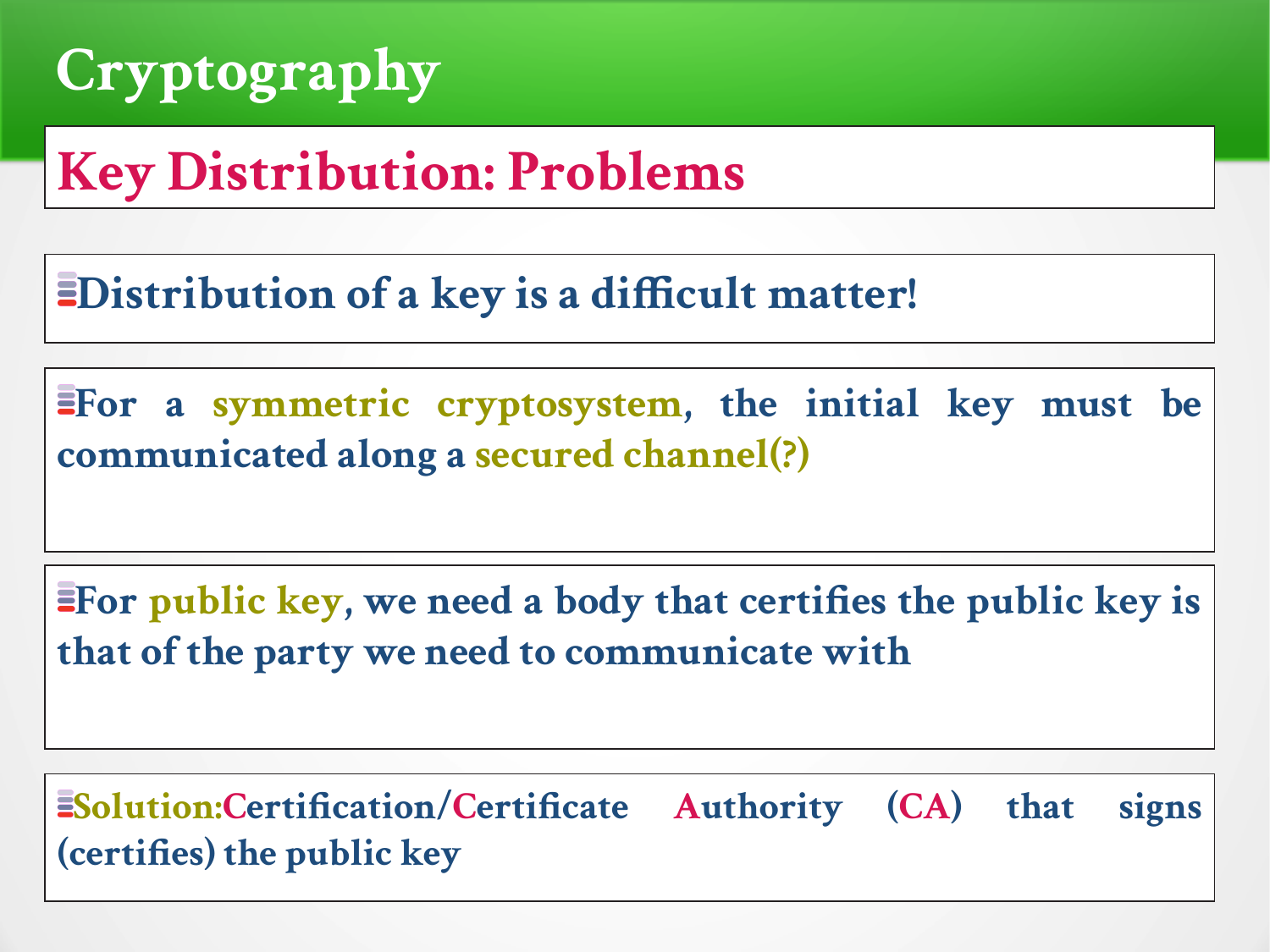

Cryptography
Key Distribution: Problems
Distribution of a key is a difficult matter!
For a symmetric cryptosystem, the initial key must be communicated along a secured channel(?)
For public key, we need a body that certifies the public key is that of the party we need to communicate with
Solution:Certification/Certificate Authority (CA) that signs (certifies) the public key